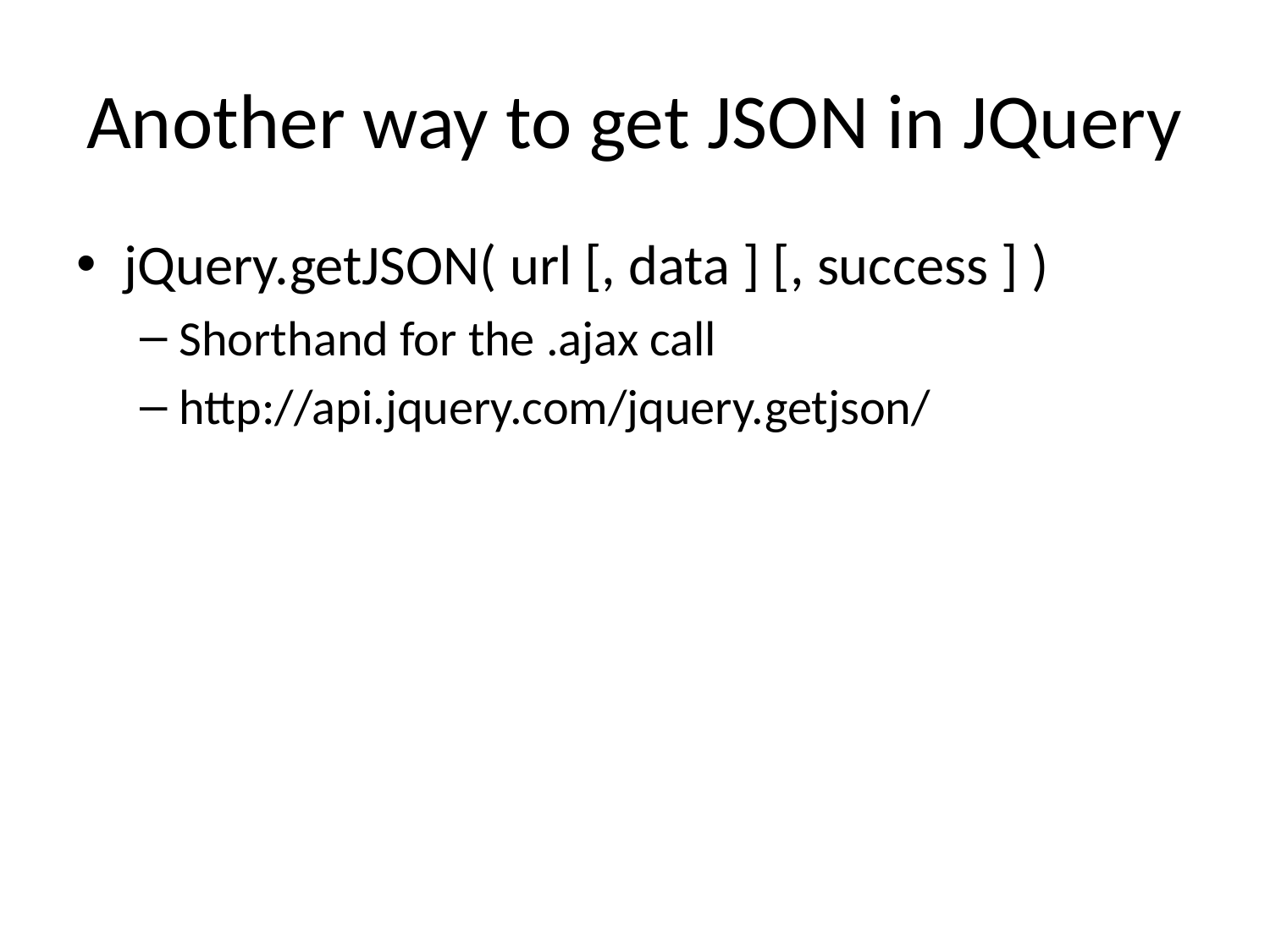

# Another way to get JSON in JQuery
jQuery.getJSON( url [, data ] [, success ] )
Shorthand for the .ajax call
http://api.jquery.com/jquery.getjson/